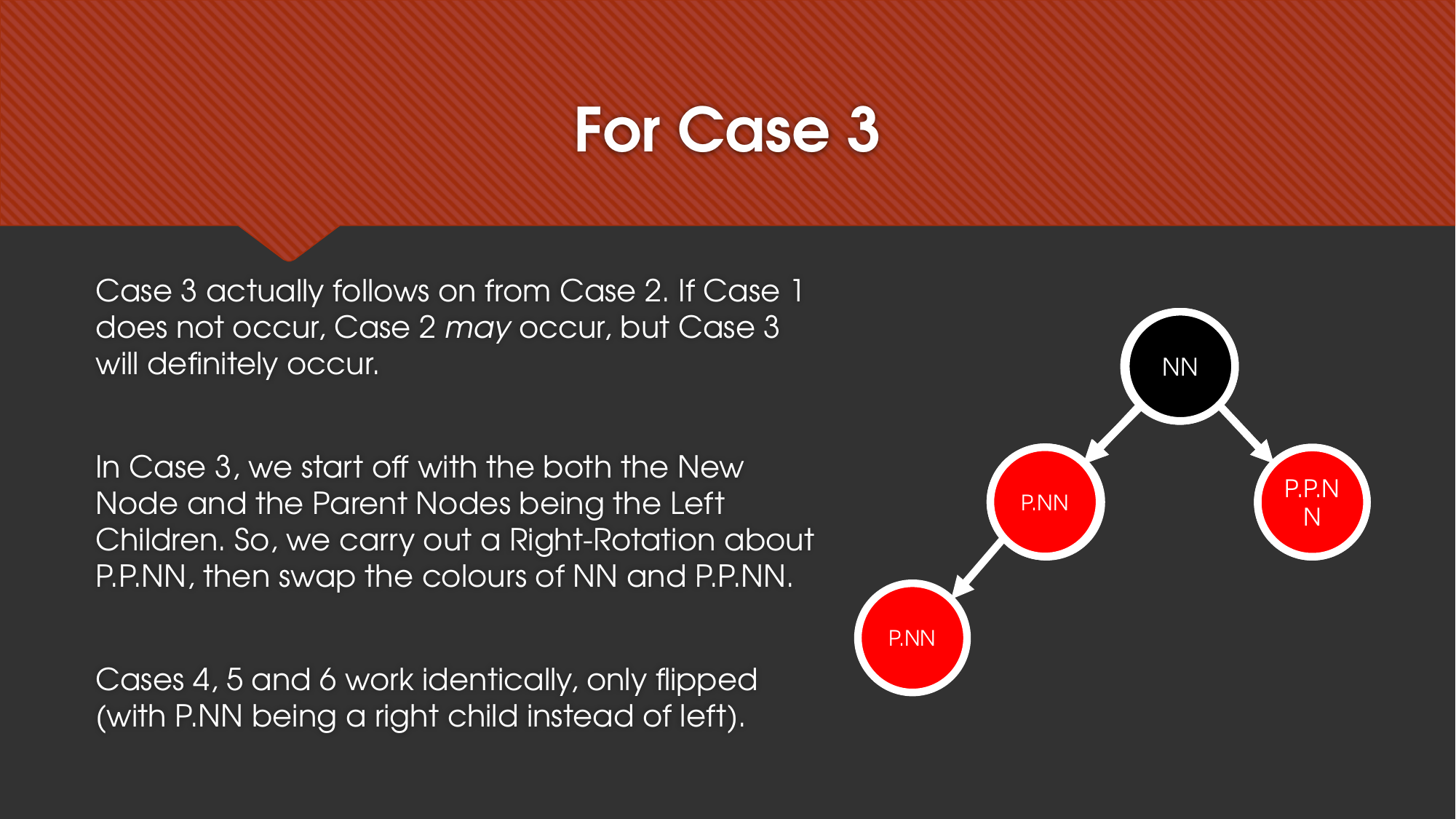

# For Case 3
Case 3 actually follows on from Case 2. If Case 1 does not occur, Case 2 may occur, but Case 3 will definitely occur.

In Case 3, we start off with the both the New Node and the Parent Nodes being the Left Children. So, we carry out a Right-Rotation about P.P.NN, then swap the colours of NN and P.P.NN.

Cases 4, 5 and 6 work identically, only flipped (with P.NN being a right child instead of left).
NN
P.NN
P.P.NN
NN
P.NN
P.P.NN
P.P.NN
NN
P.NN